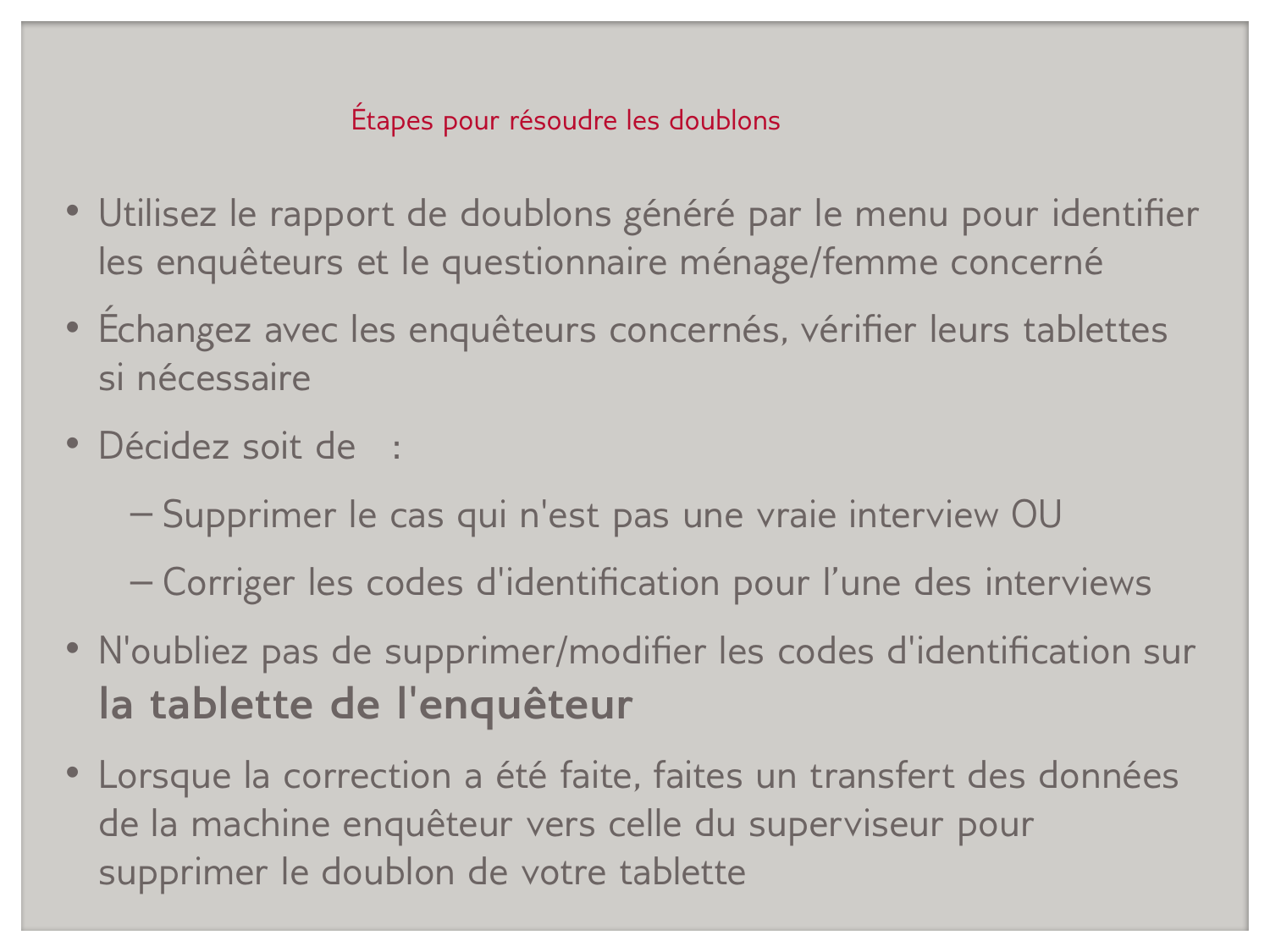

# Étapes pour résoudre les doublons
Utilisez le rapport de doublons généré par le menu pour identifier les enquêteurs et le questionnaire ménage/femme concerné
Échangez avec les enquêteurs concernés, vérifier leurs tablettes si nécessaire
Décidez soit de   :
Supprimer le cas qui n'est pas une vraie interview OU
Corriger les codes d'identification pour l’une des interviews
N'oubliez pas de supprimer/modifier les codes d'identification sur la tablette de l'enquêteur
Lorsque la correction a été faite, faites un transfert des données de la machine enquêteur vers celle du superviseur pour supprimer le doublon de votre tablette